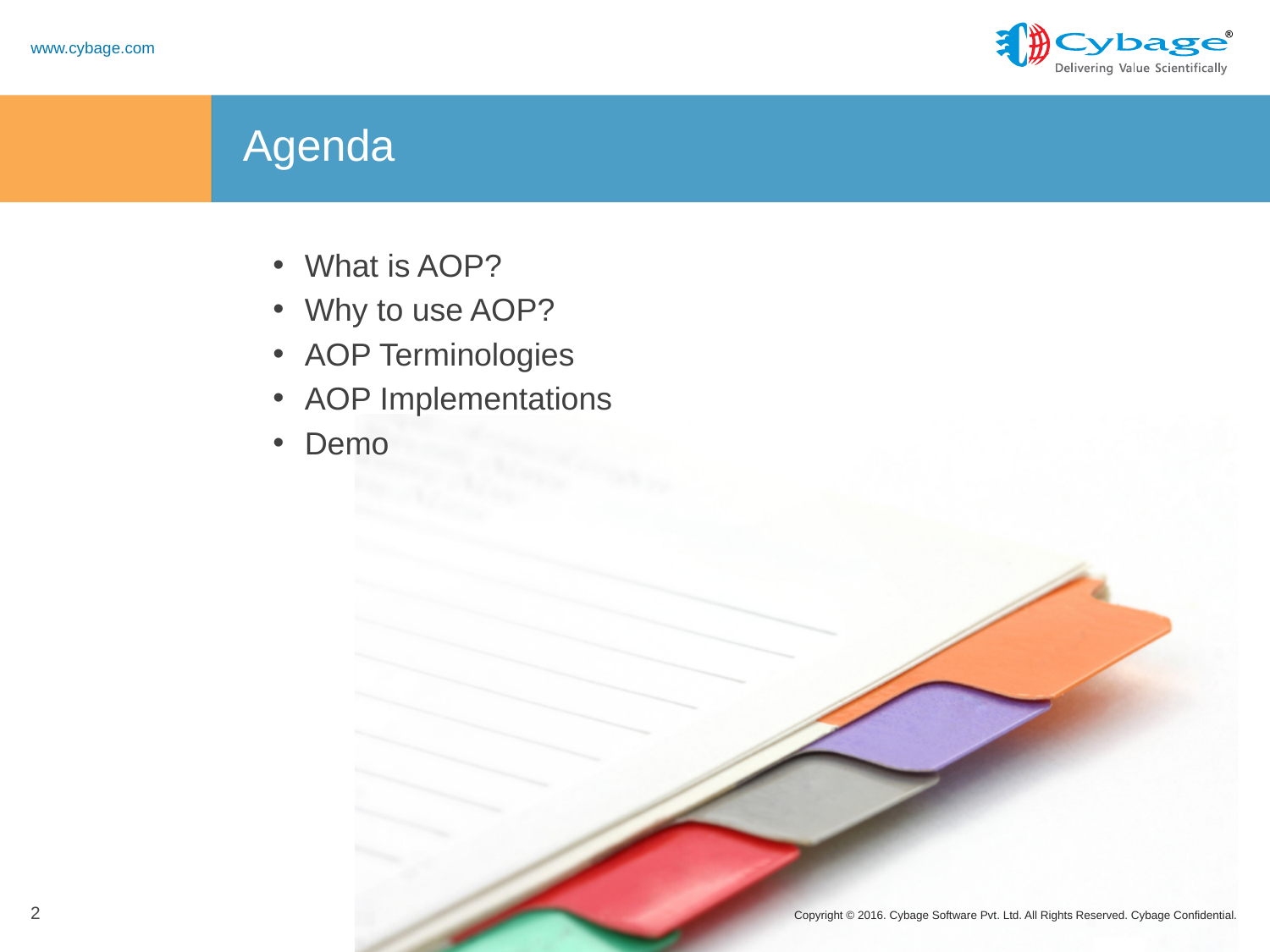

# Agenda
What is AOP?
Why to use AOP?
AOP Terminologies
AOP Implementations
Demo
2